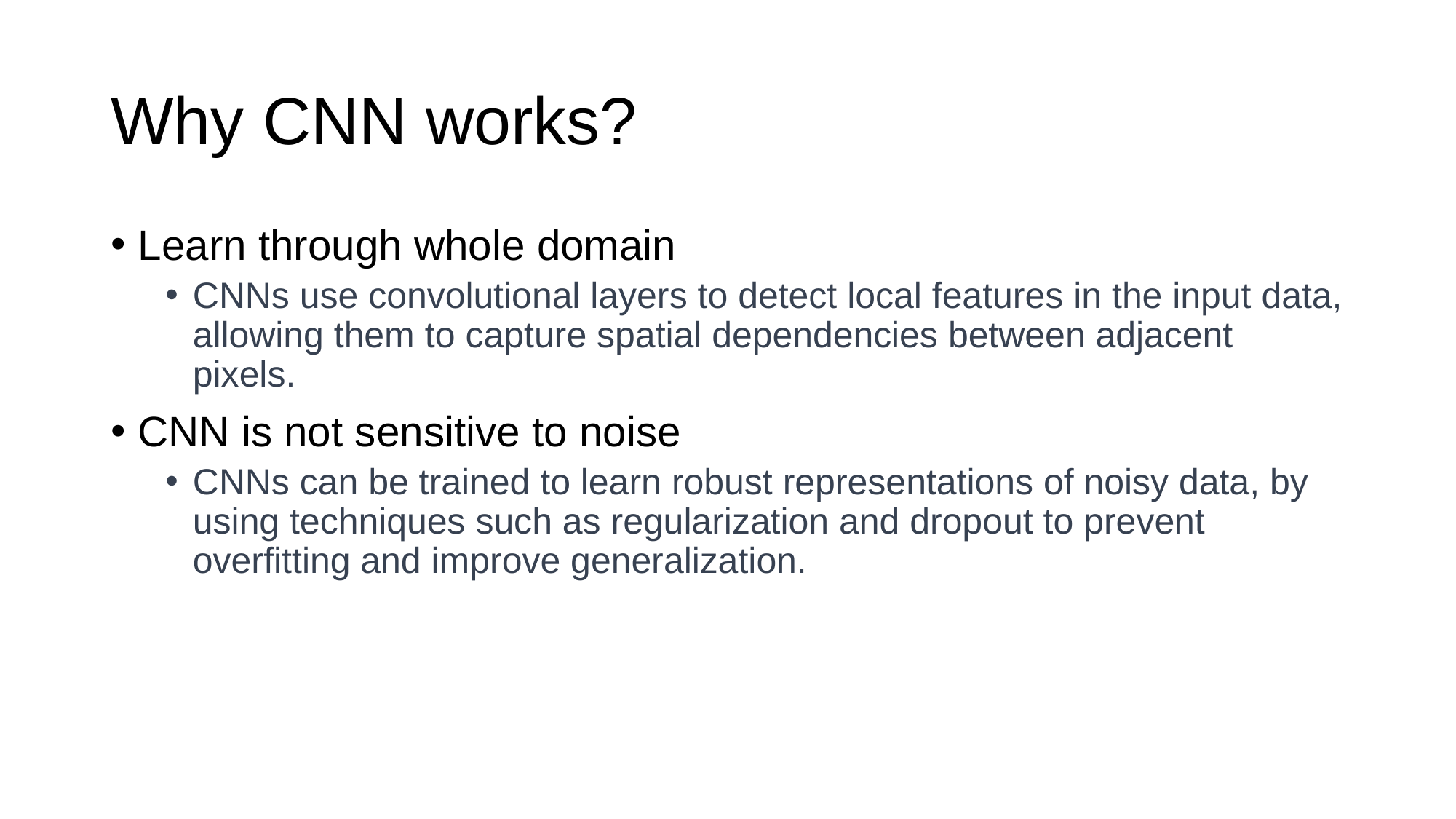

# Why CNN works?
Learn through whole domain
CNNs use convolutional layers to detect local features in the input data, allowing them to capture spatial dependencies between adjacent pixels.
CNN is not sensitive to noise
CNNs can be trained to learn robust representations of noisy data, by using techniques such as regularization and dropout to prevent overfitting and improve generalization.